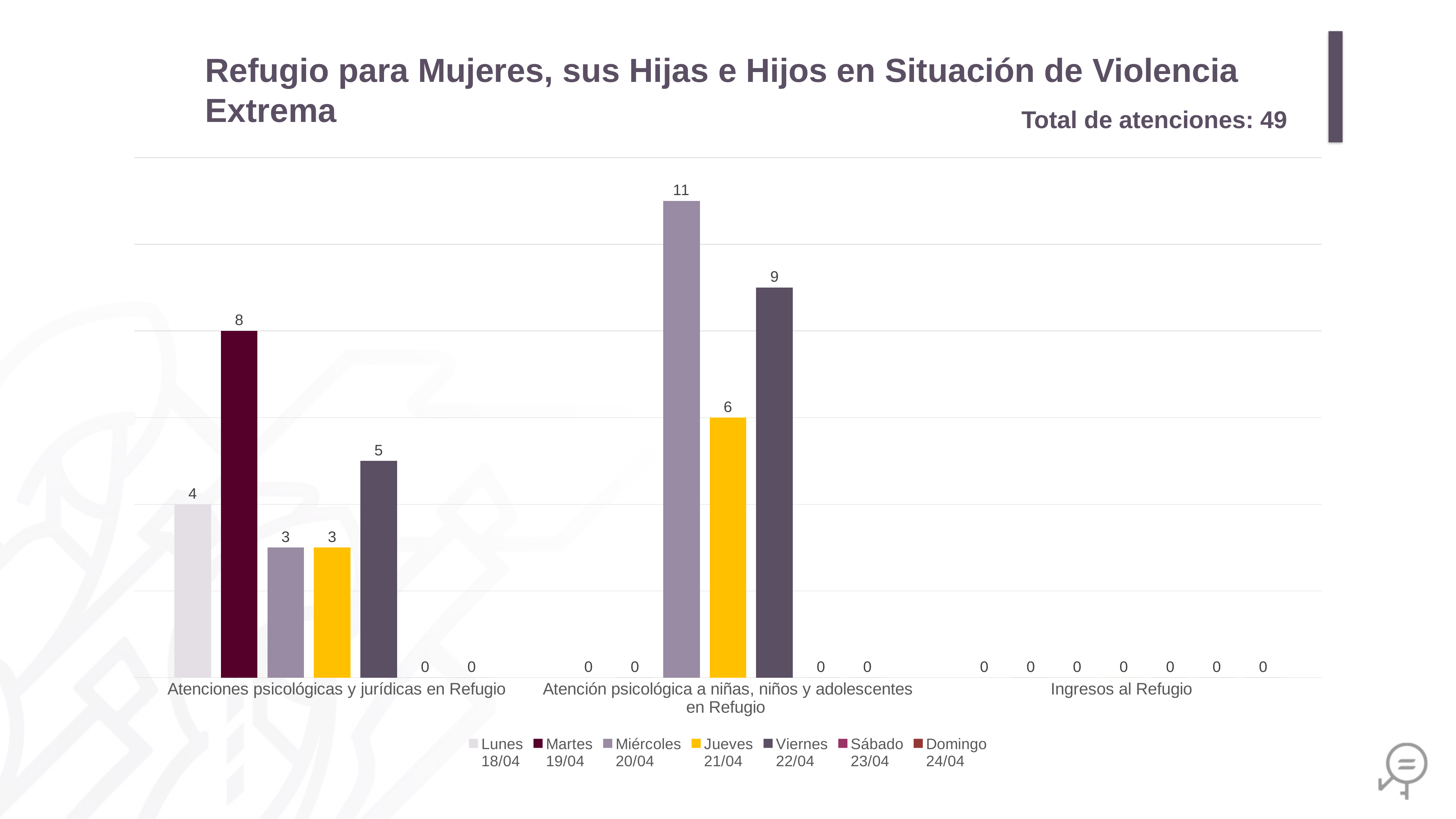

Refugio para Mujeres, sus Hijas e Hijos en Situación de Violencia Extrema
Total de atenciones: 49

### Chart

| Category | Lunes
18/04 | Martes
19/04 | Miércoles
20/04 | Jueves
21/04 | Viernes
22/04 | Sábado
23/04 | Domingo
24/04 |
|---|---|---|---|---|---|---|---|
|    Atenciones psicológicas y jurídicas en Refugio  | 4.0 | 8.0 | 3.0 | 3.0 | 5.0 | 0.0 | 0.0 |
| Atención psicológica a niñas, niños y adolescentes en Refugio  | 0.0 | 0.0 | 11.0 | 6.0 | 9.0 | 0.0 | 0.0 |
| Ingresos al Refugio  | 0.0 | 0.0 | 0.0 | 0.0 | 0.0 | 0.0 | 0.0 |